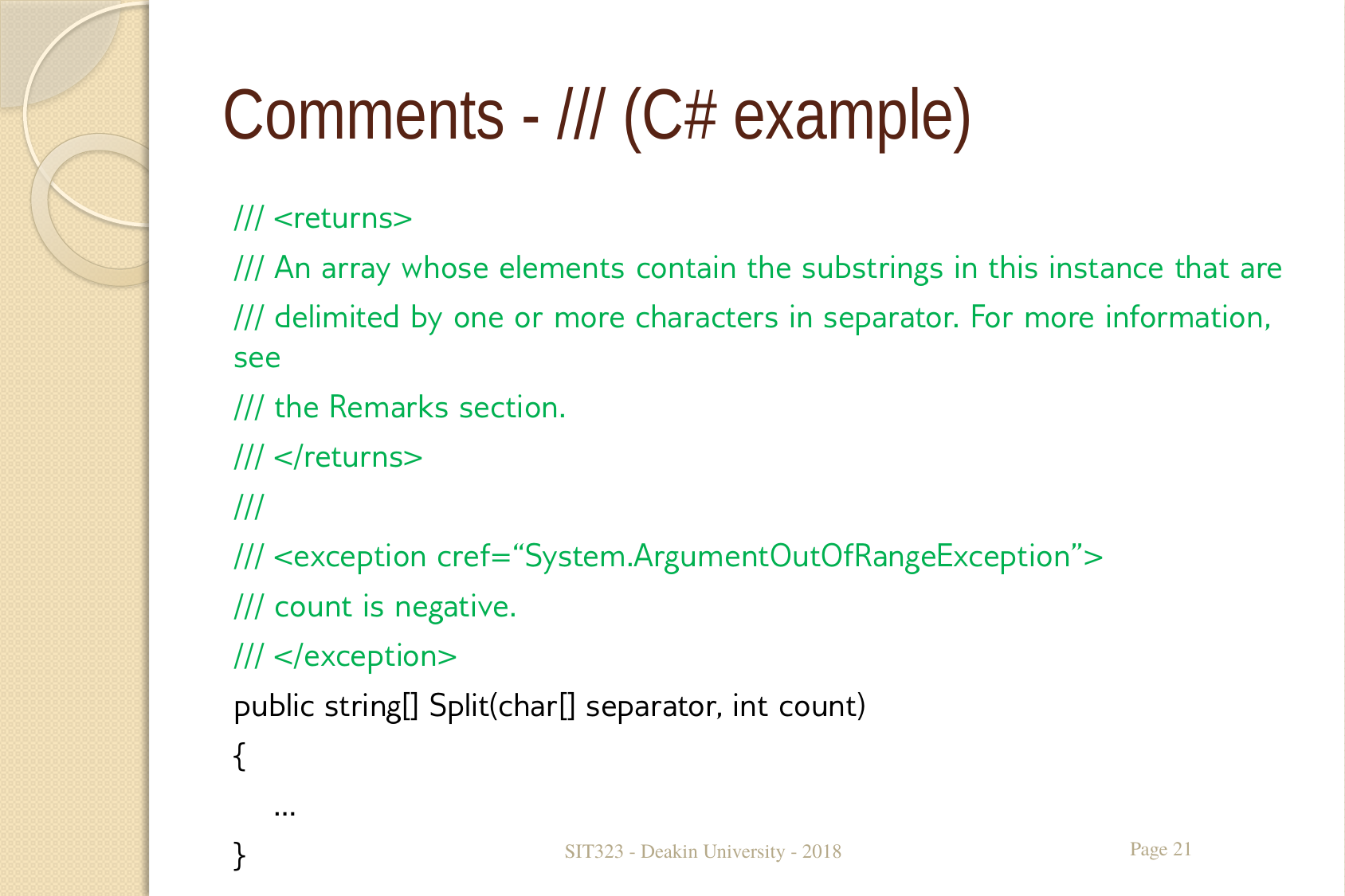

# Comments - /// (C# example)
/// <returns>
/// An array whose elements contain the substrings in this instance that are
/// delimited by one or more characters in separator. For more information, see
/// the Remarks section.
/// </returns>
///
/// <exception cref=“System.ArgumentOutOfRangeException”>
/// count is negative.
/// </exception>
public string[] Split(char[] separator, int count)
{
    …
}
SIT323 - Deakin University - 2018
Page 21